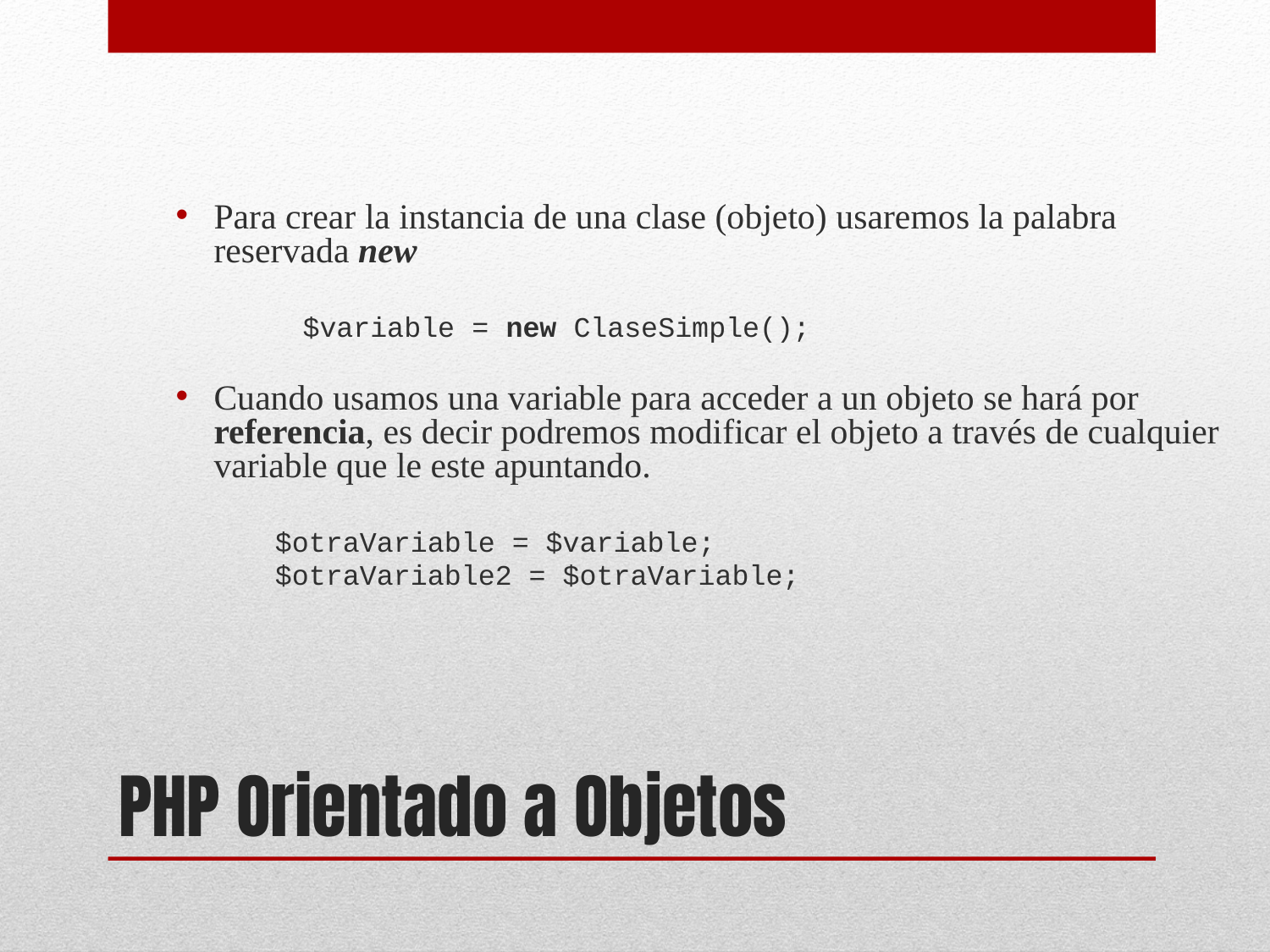

Para crear la instancia de una clase (objeto) usaremos la palabra reservada new

	$variable = new ClaseSimple();

Cuando usamos una variable para acceder a un objeto se hará por referencia, es decir podremos modificar el objeto a través de cualquier variable que le este apuntando.

$otraVariable = $variable;
$otraVariable2 = $otraVariable;

# PHP Orientado a Objetos